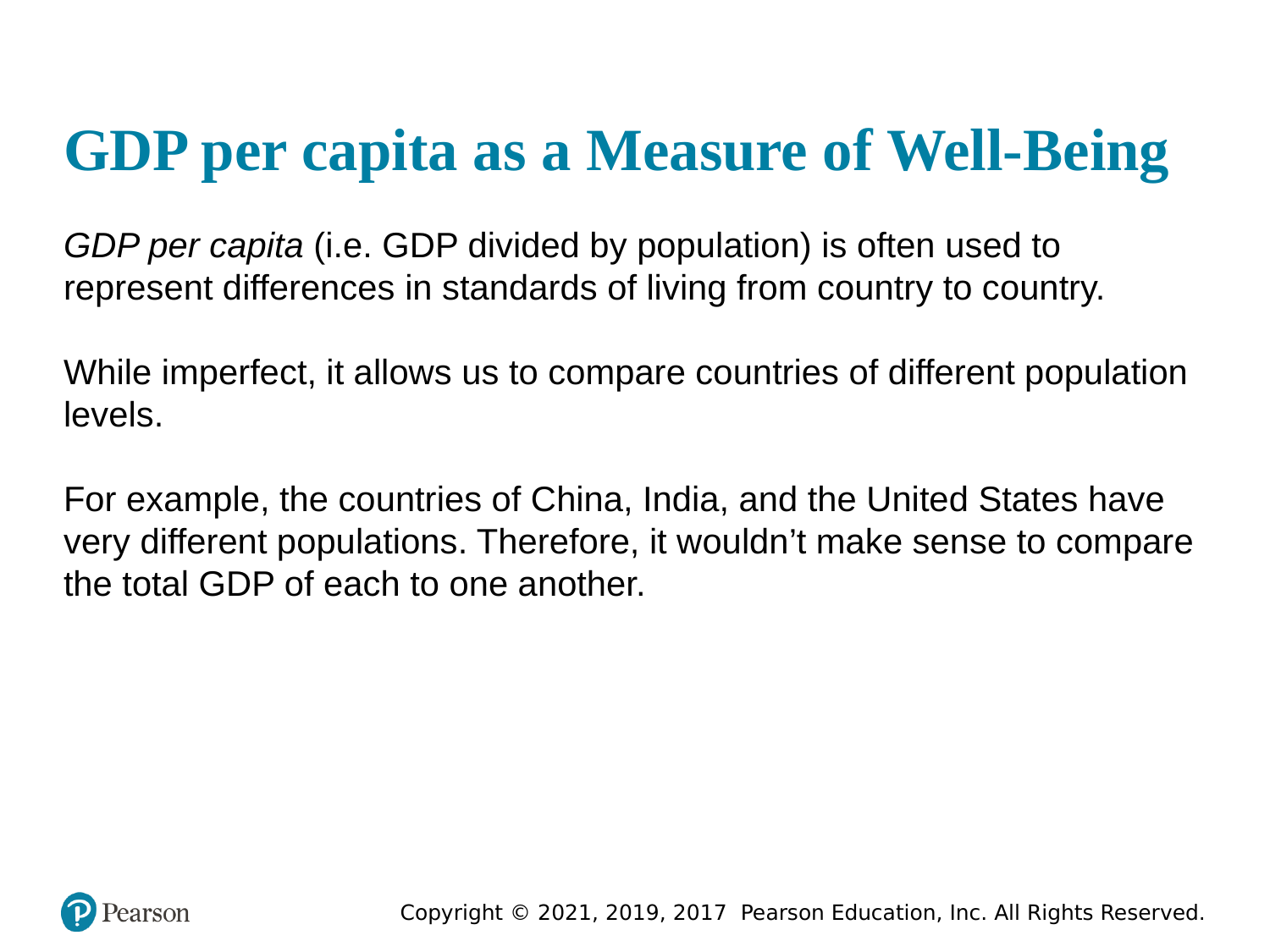

# GDP per capita as a Measure of Well-Being
GDP per capita (i.e. GDP divided by population) is often used to represent differences in standards of living from country to country.

While imperfect, it allows us to compare countries of different population levels.

For example, the countries of China, India, and the United States have very different populations. Therefore, it wouldn’t make sense to compare the total GDP of each to one another.